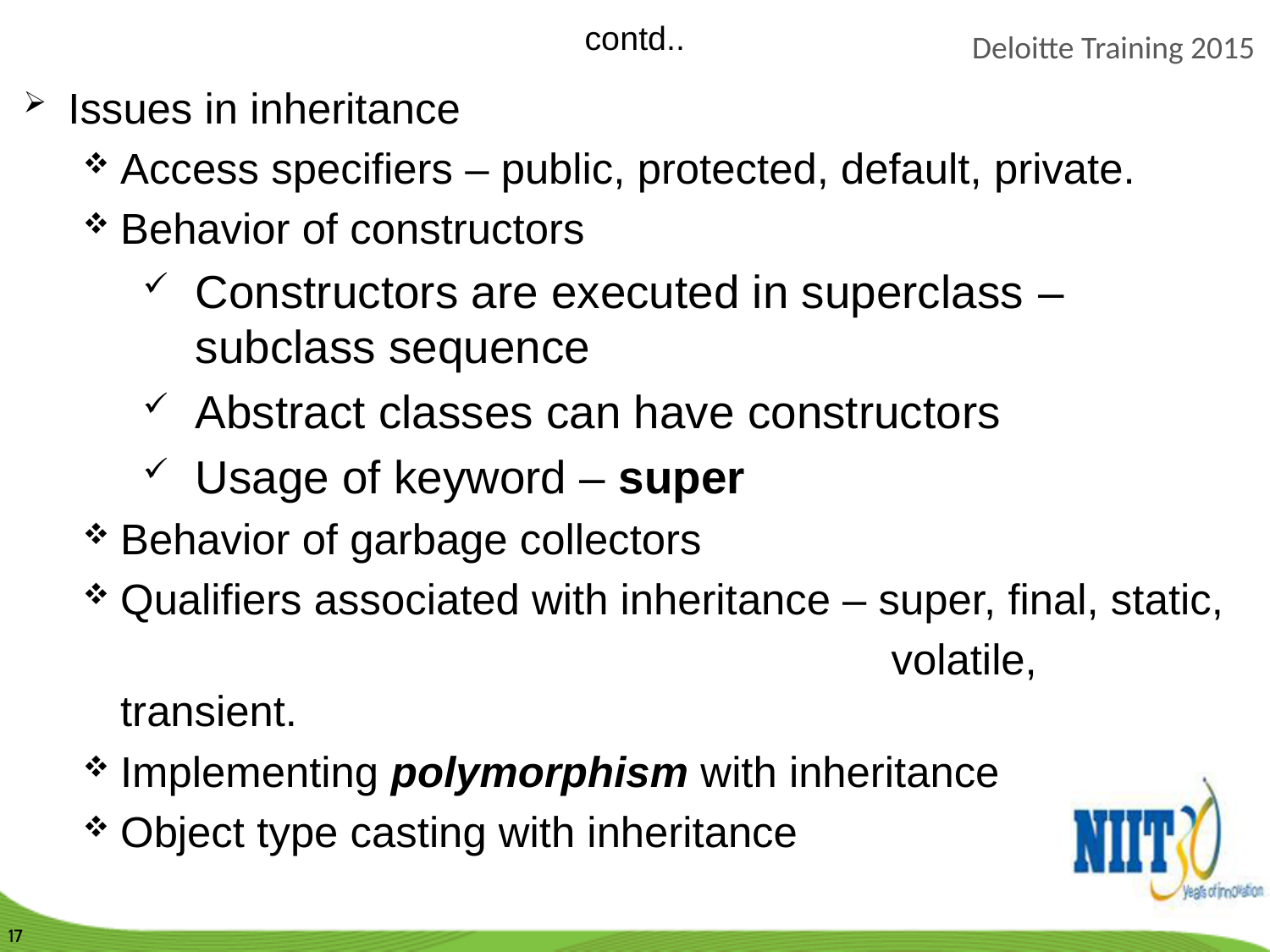

contd..
Issues in inheritance
Access specifiers – public, protected, default, private.
Behavior of constructors
Constructors are executed in superclass – subclass sequence
Abstract classes can have constructors
Usage of keyword – super
Behavior of garbage collectors
Qualifiers associated with inheritance – super, final, static,
                                                                   volatile, transient.
Implementing polymorphism with inheritance
Object type casting with inheritance